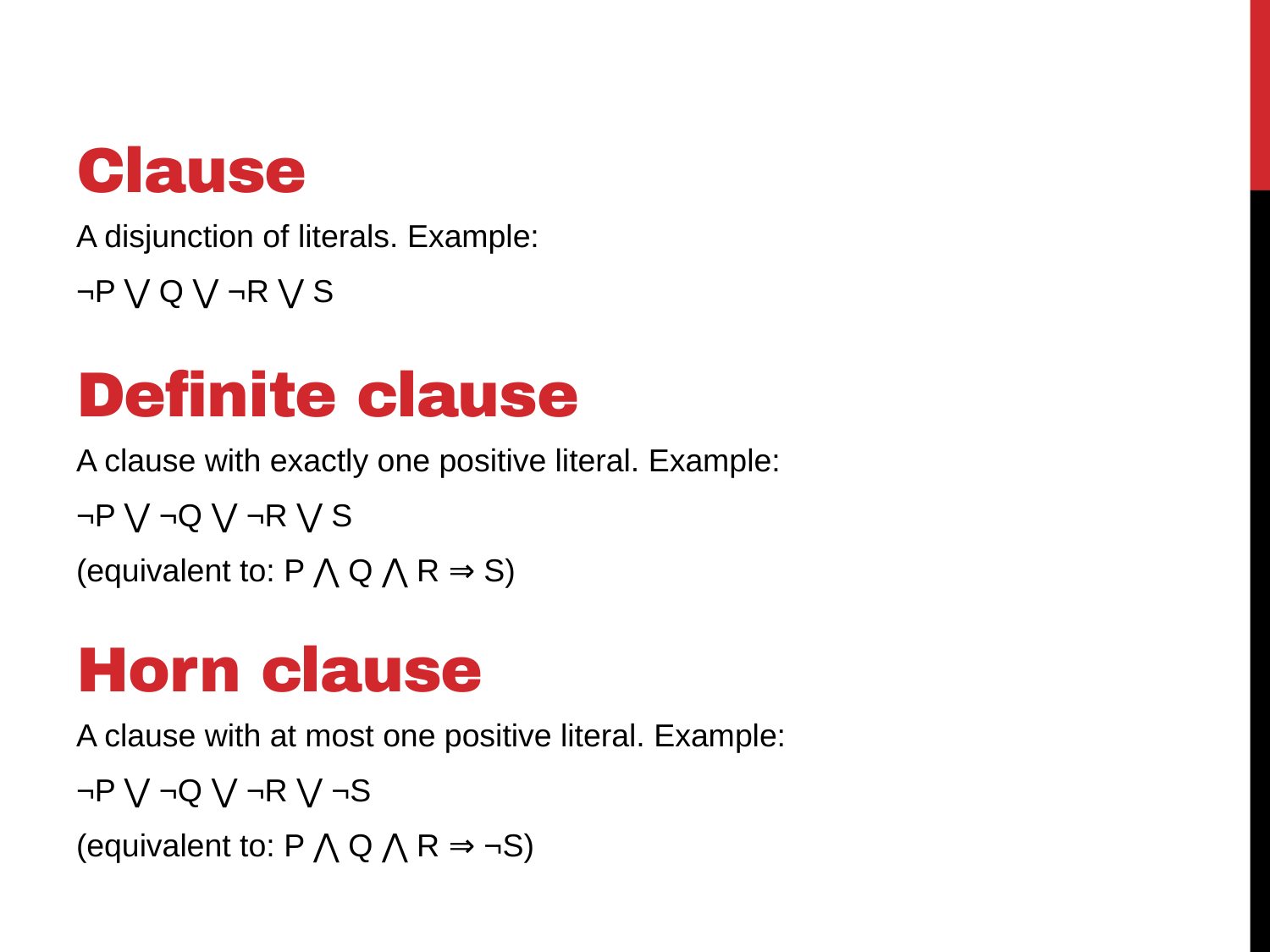

# Clause
A disjunction of literals. Example:
¬P ⋁ Q ⋁ ¬R ⋁ S
Definite clause
A clause with exactly one positive literal. Example:
¬P ⋁ ¬Q ⋁ ¬R ⋁ S
(equivalent to: P ⋀ Q ⋀ R ⇒ S)
Horn clause
A clause with at most one positive literal. Example:
¬P ⋁ ¬Q ⋁ ¬R ⋁ ¬S
(equivalent to: P ⋀ Q ⋀ R ⇒ ¬S)